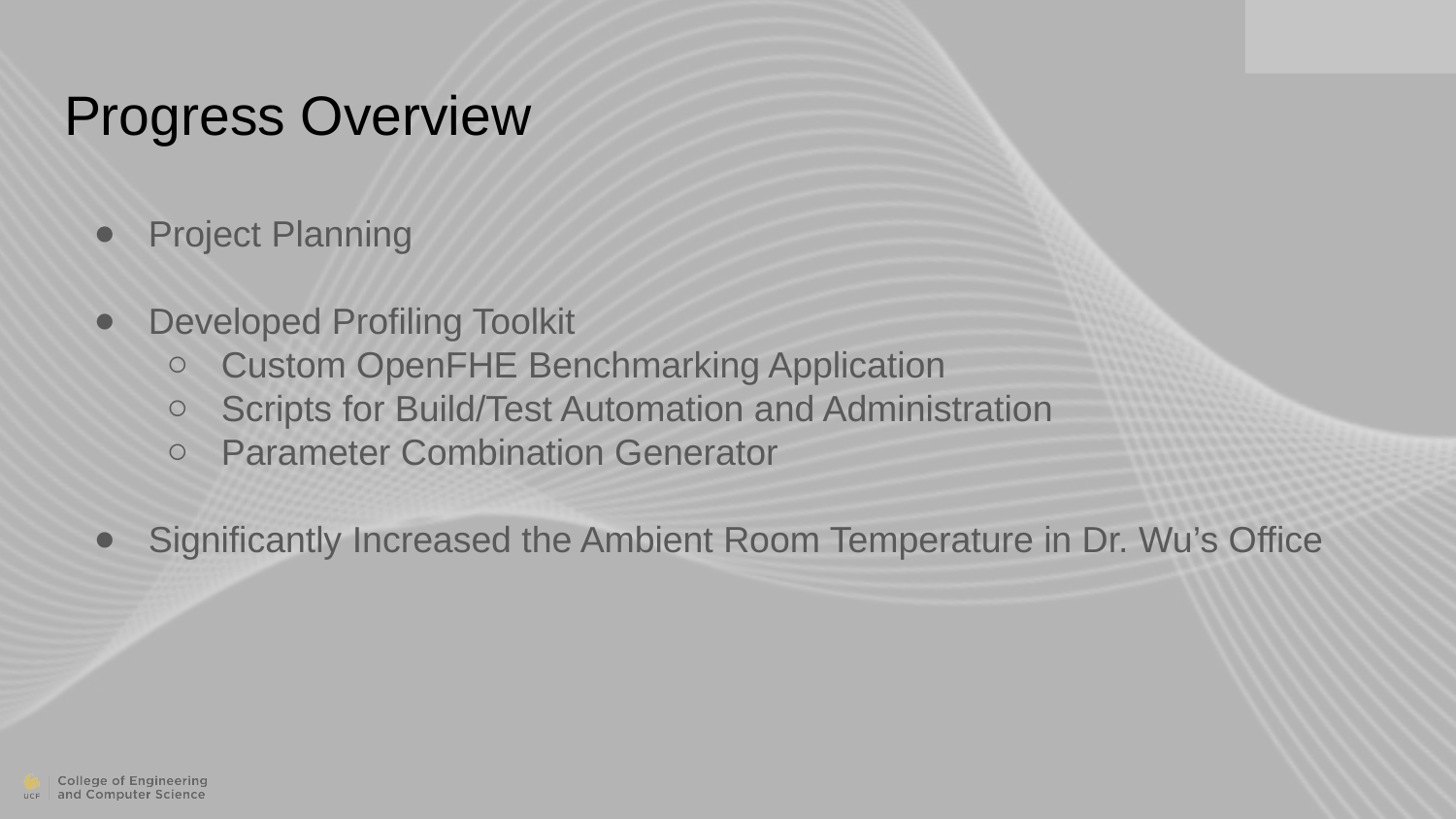

# Progress Overview
Project Planning

Developed Profiling Toolkit
Custom OpenFHE Benchmarking Application
Scripts for Build/Test Automation and Administration
Parameter Combination Generator

Significantly Increased the Ambient Room Temperature in Dr. Wu’s Office